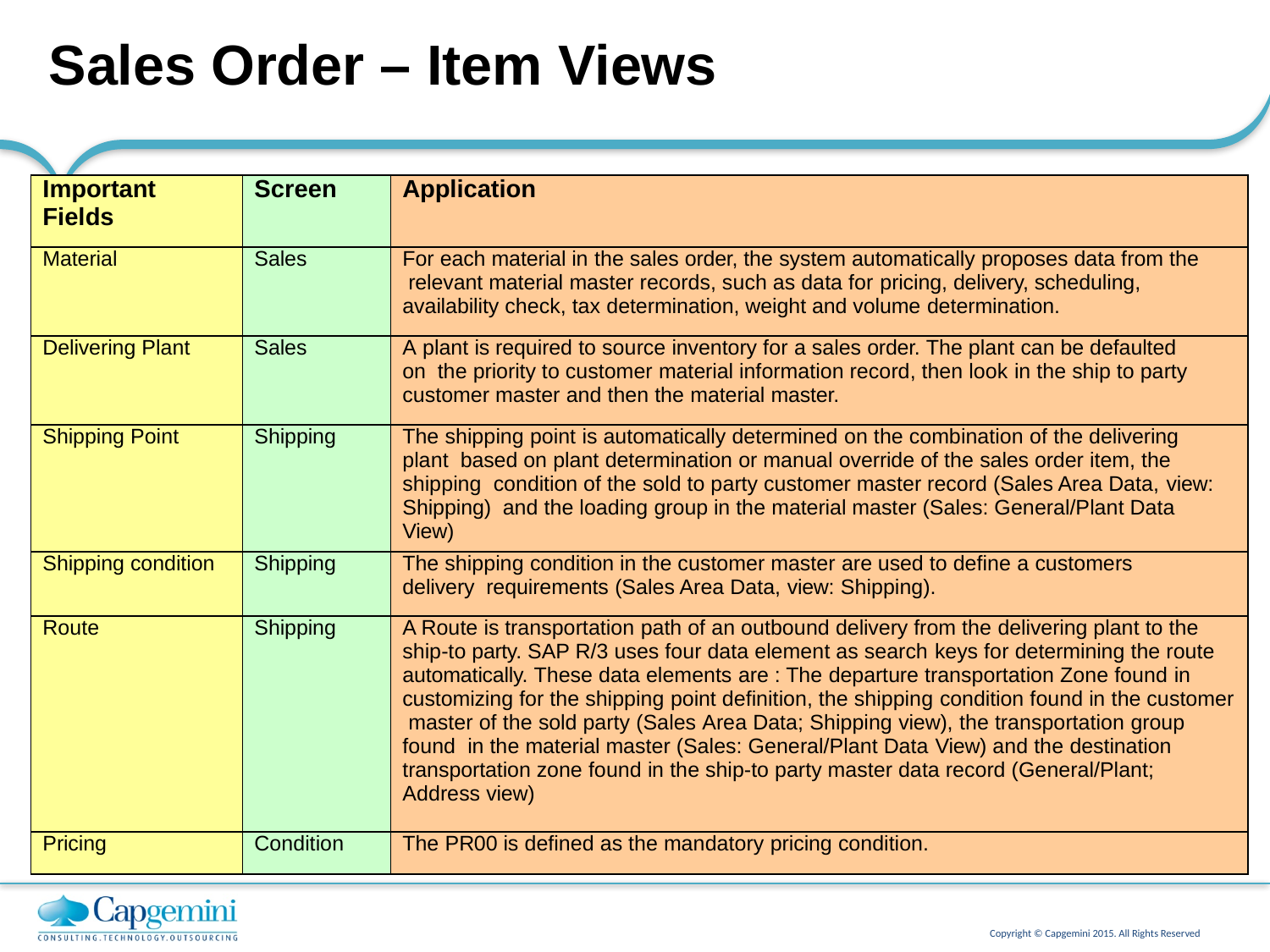

# Sales Order – Item Views
| Important Fields | Screen | Application |
| --- | --- | --- |
| Material | Sales | For each material in the sales order, the system automatically proposes data from the relevant material master records, such as data for pricing, delivery, scheduling, availability check, tax determination, weight and volume determination. |
| Delivering Plant | Sales | A plant is required to source inventory for a sales order. The plant can be defaulted on the priority to customer material information record, then look in the ship to party customer master and then the material master. |
| Shipping Point | Shipping | The shipping point is automatically determined on the combination of the delivering plant based on plant determination or manual override of the sales order item, the shipping condition of the sold to party customer master record (Sales Area Data, view: Shipping) and the loading group in the material master (Sales: General/Plant Data View) |
| Shipping condition | Shipping | The shipping condition in the customer master are used to define a customers delivery requirements (Sales Area Data, view: Shipping). |
| Route | Shipping | A Route is transportation path of an outbound delivery from the delivering plant to the ship-to party. SAP R/3 uses four data element as search keys for determining the route automatically. These data elements are : The departure transportation Zone found in customizing for the shipping point definition, the shipping condition found in the customer master of the sold party (Sales Area Data; Shipping view), the transportation group found in the material master (Sales: General/Plant Data View) and the destination transportation zone found in the ship-to party master data record (General/Plant; Address view) |
| Pricing | Condition | The PR00 is defined as the mandatory pricing condition. |